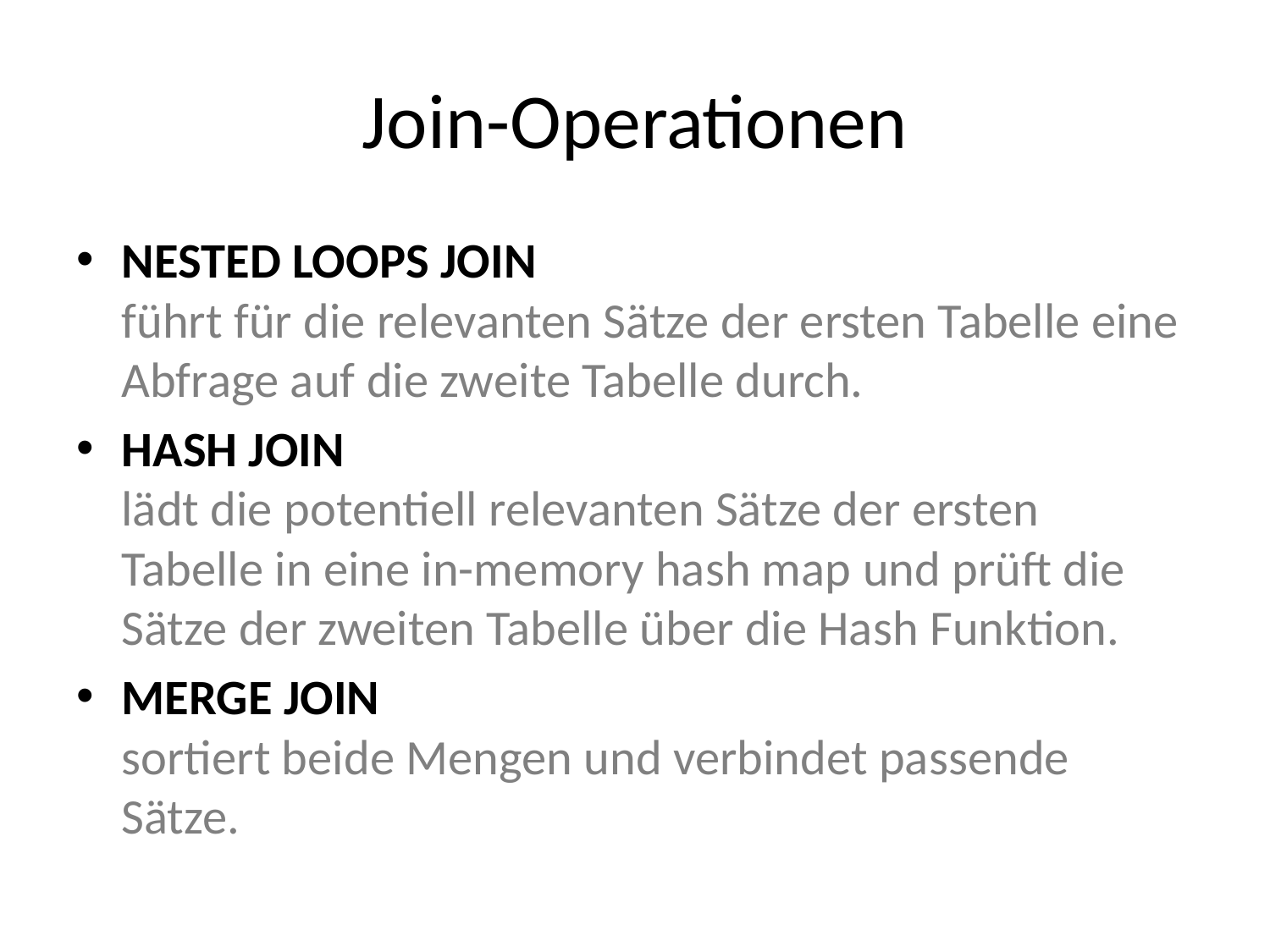

# Join-Operationen
NESTED LOOPS JOIN
führt für die relevanten Sätze der ersten Tabelle eine Abfrage auf die zweite Tabelle durch.
HASH JOIN
lädt die potentiell relevanten Sätze der ersten Tabelle in eine in-memory hash map und prüft die Sätze der zweiten Tabelle über die Hash Funktion.
MERGE JOIN
sortiert beide Mengen und verbindet passende Sätze.